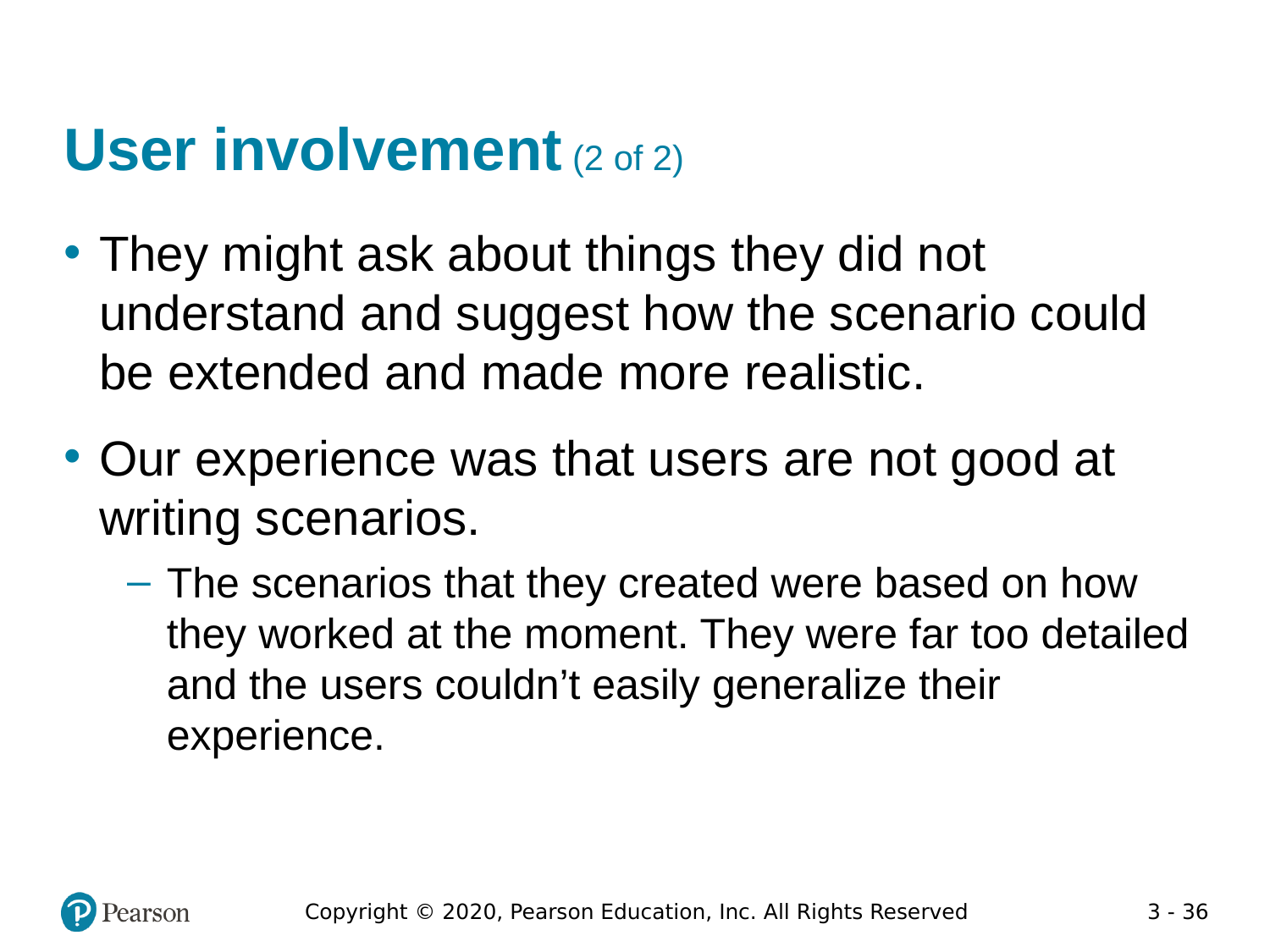

# User involvement (2 of 2)
They might ask about things they did not understand and suggest how the scenario could be extended and made more realistic.
Our experience was that users are not good at writing scenarios.
The scenarios that they created were based on how they worked at the moment. They were far too detailed and the users couldn’t easily generalize their experience.